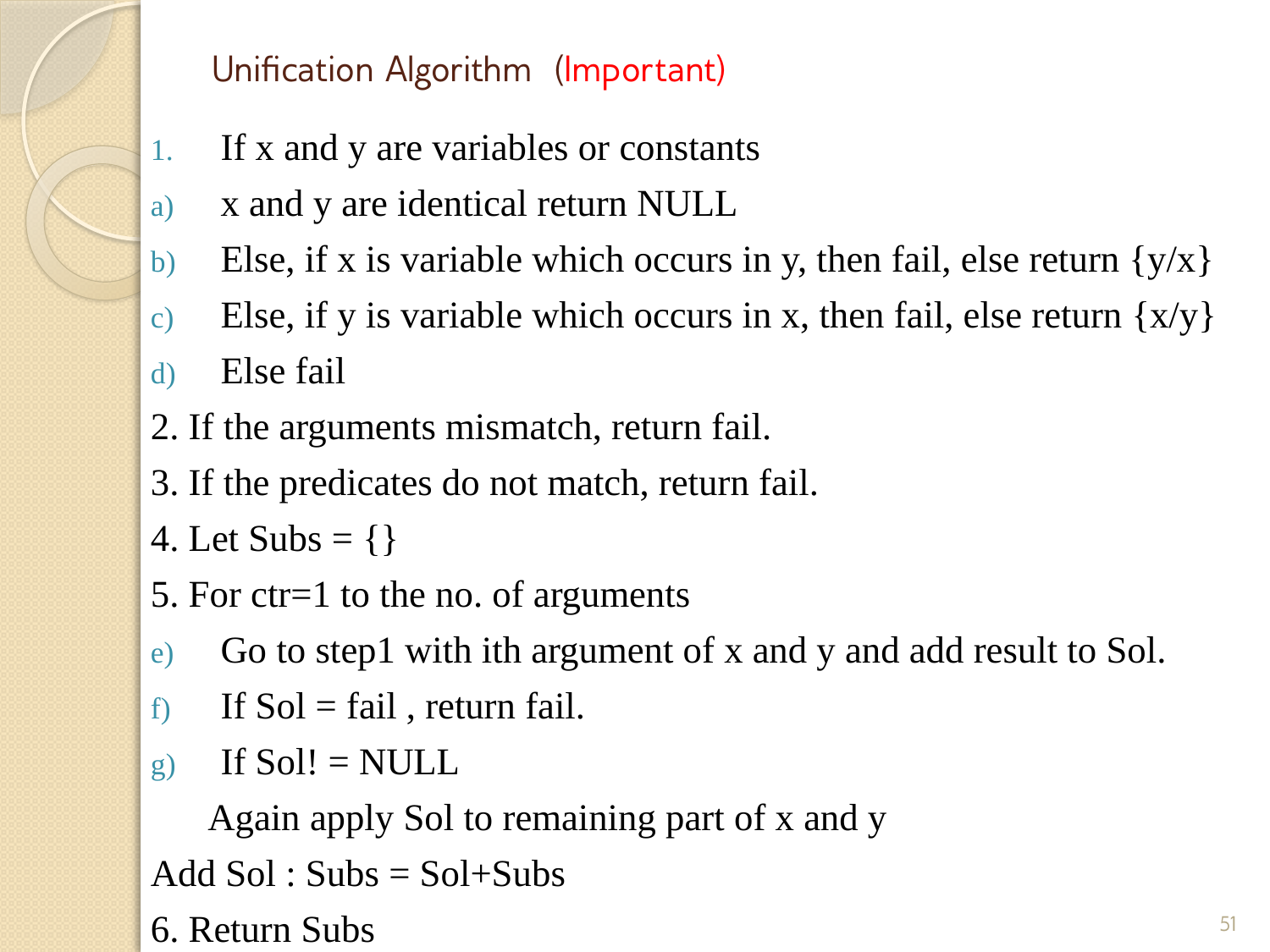

# Unification Algorithm  (Important)
If x and y are variables or constants
x and y are identical return NULL
Else, if x is variable which occurs in y, then fail, else return {y/x}
Else, if y is variable which occurs in x, then fail, else return {x/y}
Else fail
2. If the arguments mismatch, return fail.
3. If the predicates do not match, return fail.
4. Let Subs = {}
5. For ctr=1 to the no. of arguments
Go to step1 with ith argument of x and y and add result to Sol.
If Sol = fail , return fail.
If Sol! = NULL
      Again apply Sol to remaining part of x and y
Add Sol : Subs = Sol+Subs
6. Return Subs

51